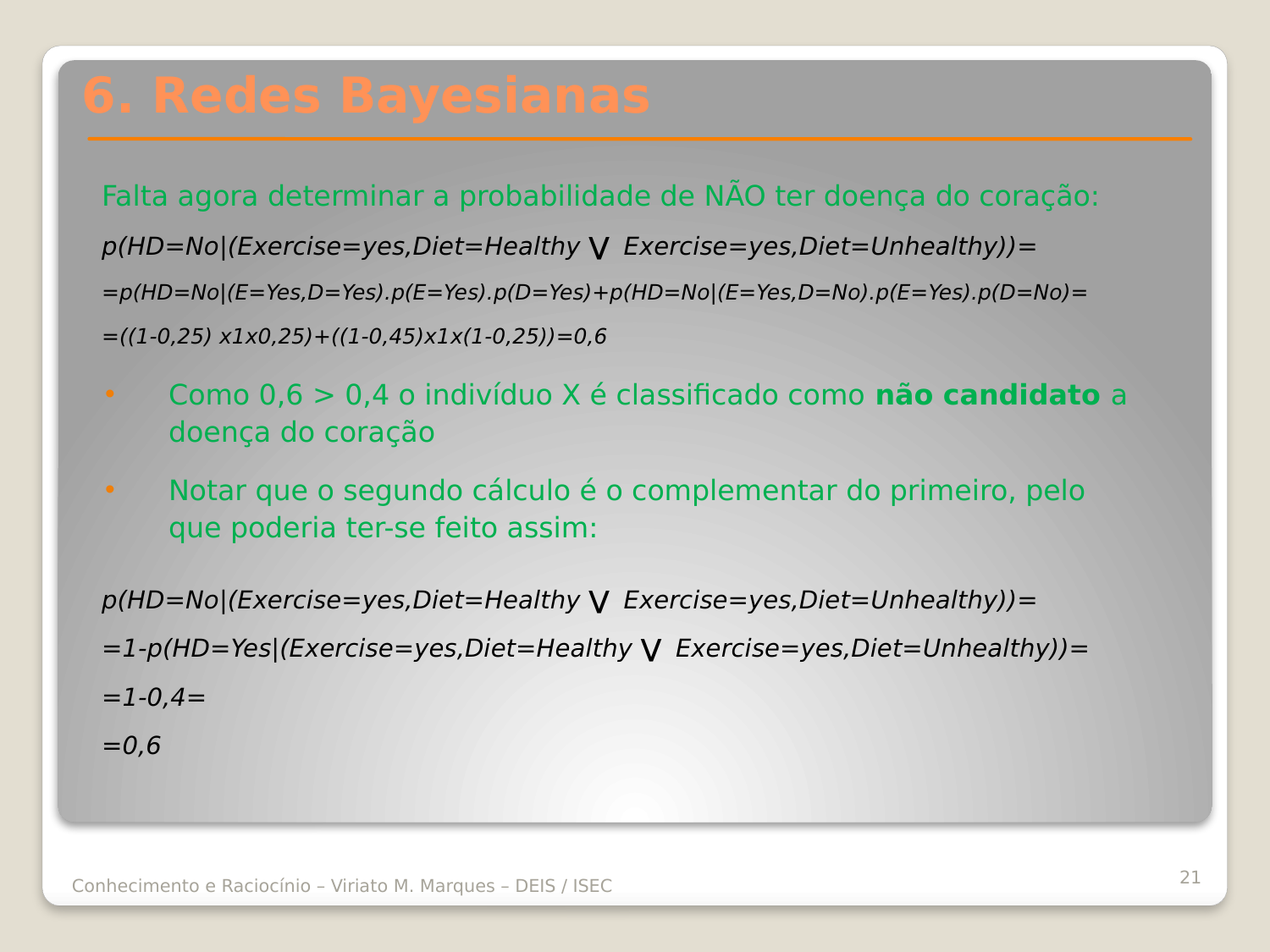

6. Redes Bayesianas
Falta agora determinar a probabilidade de NÃO ter doença do coração:
p(HD=No|(Exercise=yes,Diet=Healthy ⋁  Exercise=yes,Diet=Unhealthy))=
=p(HD=No|(E=Yes,D=Yes).p(E=Yes).p(D=Yes)+p(HD=No|(E=Yes,D=No).p(E=Yes).p(D=No)=
=((1-0,25) x1x0,25)+((1-0,45)x1x(1-0,25))=0,6
Como 0,6 > 0,4 o indivíduo X é classificado como não candidato a doença do coração
Notar que o segundo cálculo é o complementar do primeiro, pelo que poderia ter-se feito assim:

p(HD=No|(Exercise=yes,Diet=Healthy ⋁  Exercise=yes,Diet=Unhealthy))=
=1-p(HD=Yes|(Exercise=yes,Diet=Healthy ⋁  Exercise=yes,Diet=Unhealthy))=
=1-0,4=
=0,6
21
Conhecimento e Raciocínio – Viriato M. Marques – DEIS / ISEC